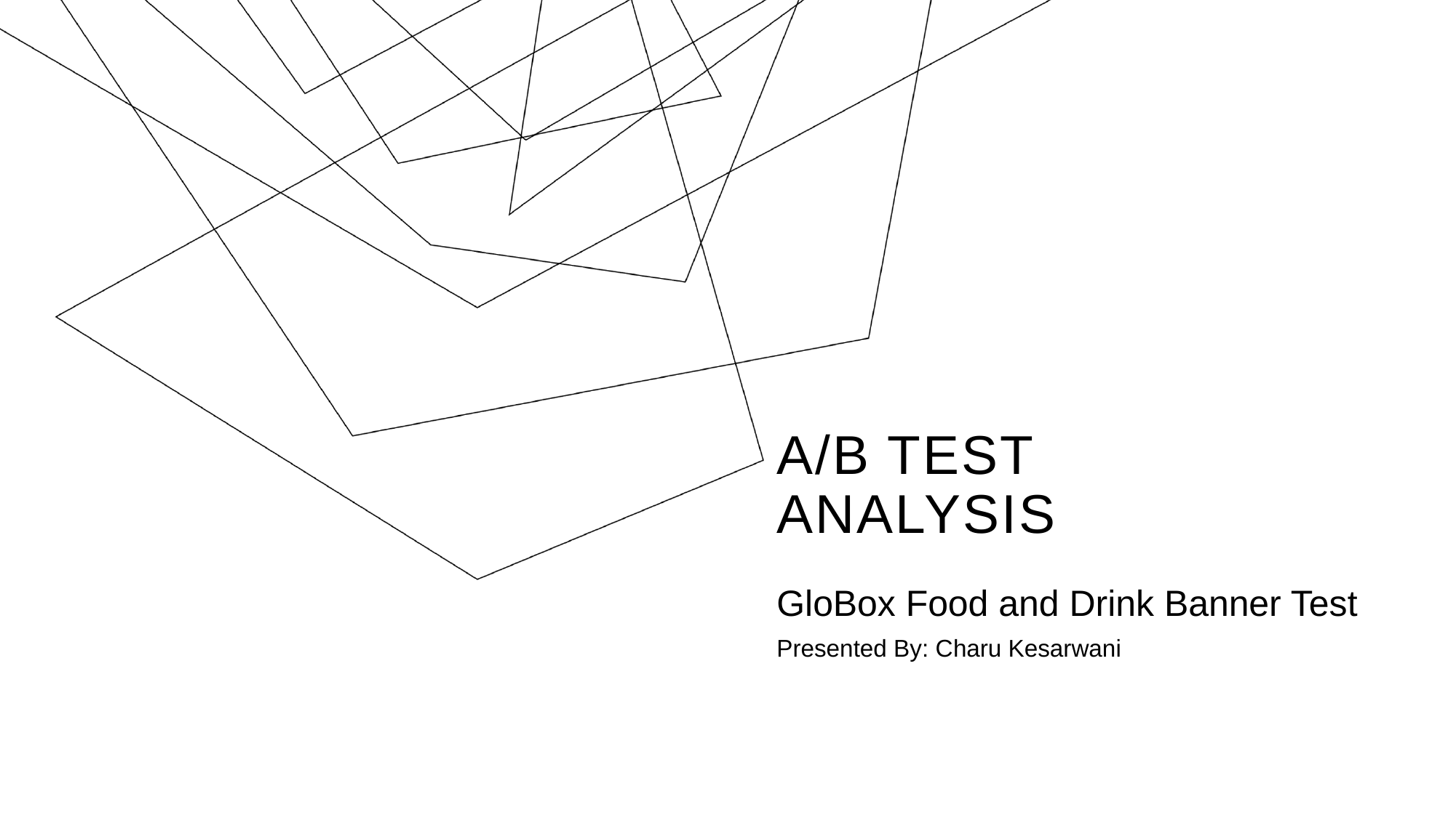

# a/B TEST ANALYSIS
GloBox Food and Drink Banner Test
Presented By: Charu Kesarwani